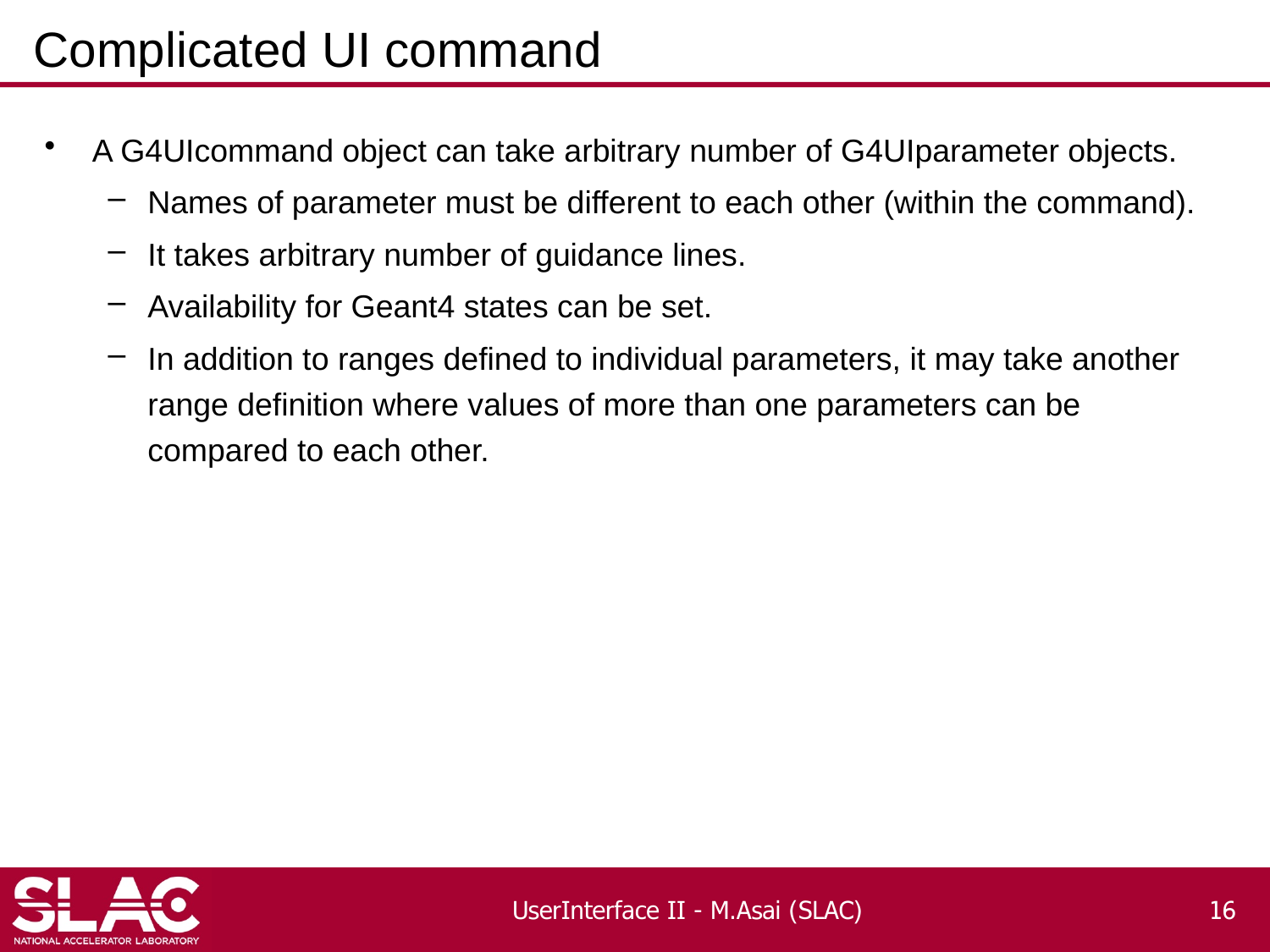

# Complicated UI command
A G4UIcommand object can take arbitrary number of G4UIparameter objects.
Names of parameter must be different to each other (within the command).
It takes arbitrary number of guidance lines.
Availability for Geant4 states can be set.
In addition to ranges defined to individual parameters, it may take another range definition where values of more than one parameters can be compared to each other.
UserInterface II - M.Asai (SLAC)
16